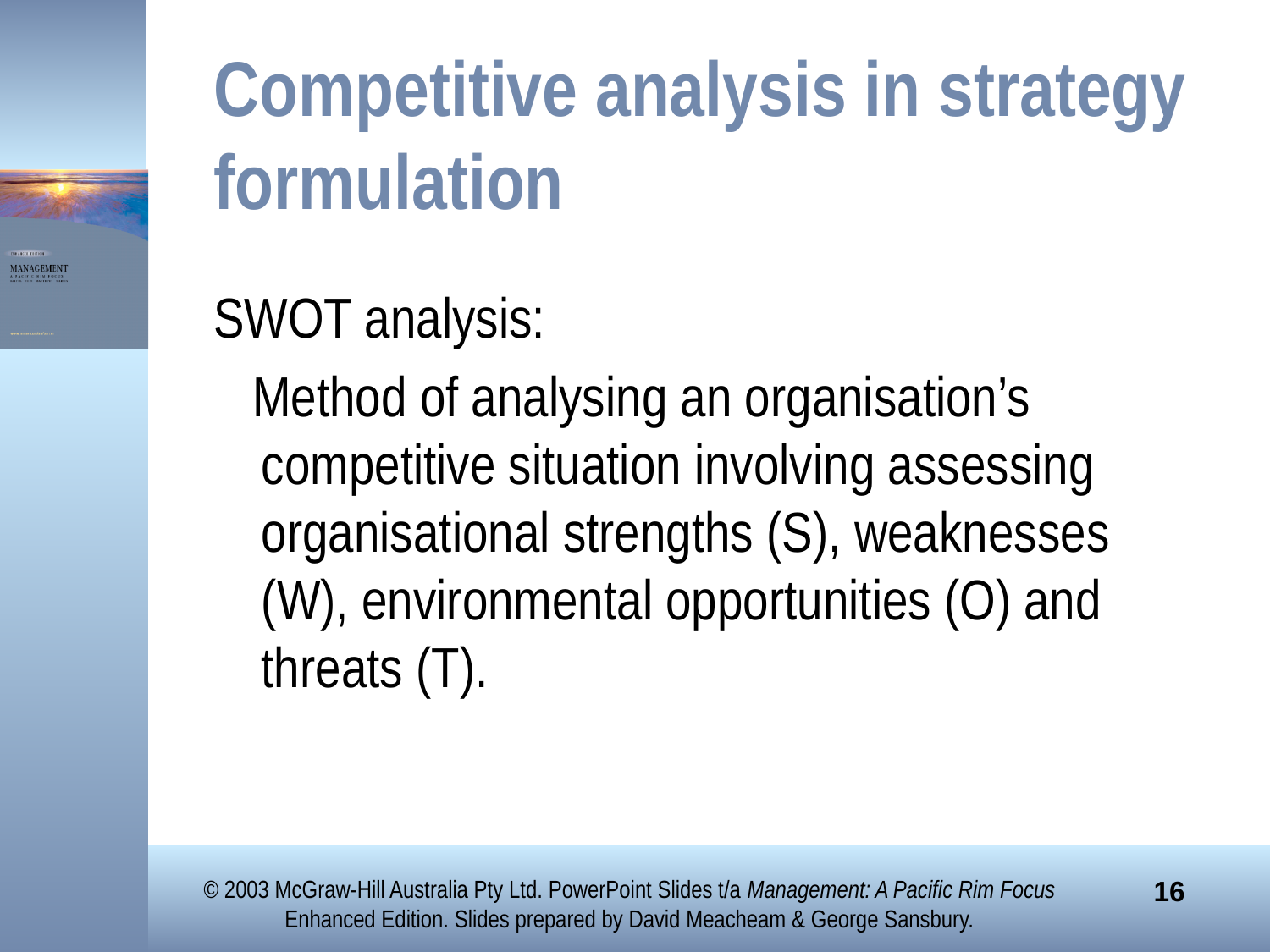

# Competitive analysis in strategy formulation
SWOT analysis:
   Method of analysing an organisation’s competitive situation involving assessing organisational strengths (S), weaknesses (W), environmental opportunities (O) and threats (T).
© 2003 McGraw-Hill Australia Pty Ltd. PowerPoint Slides t/a Management: A Pacific Rim Focus Enhanced Edition. Slides prepared by David Meacheam & George Sansbury.
16